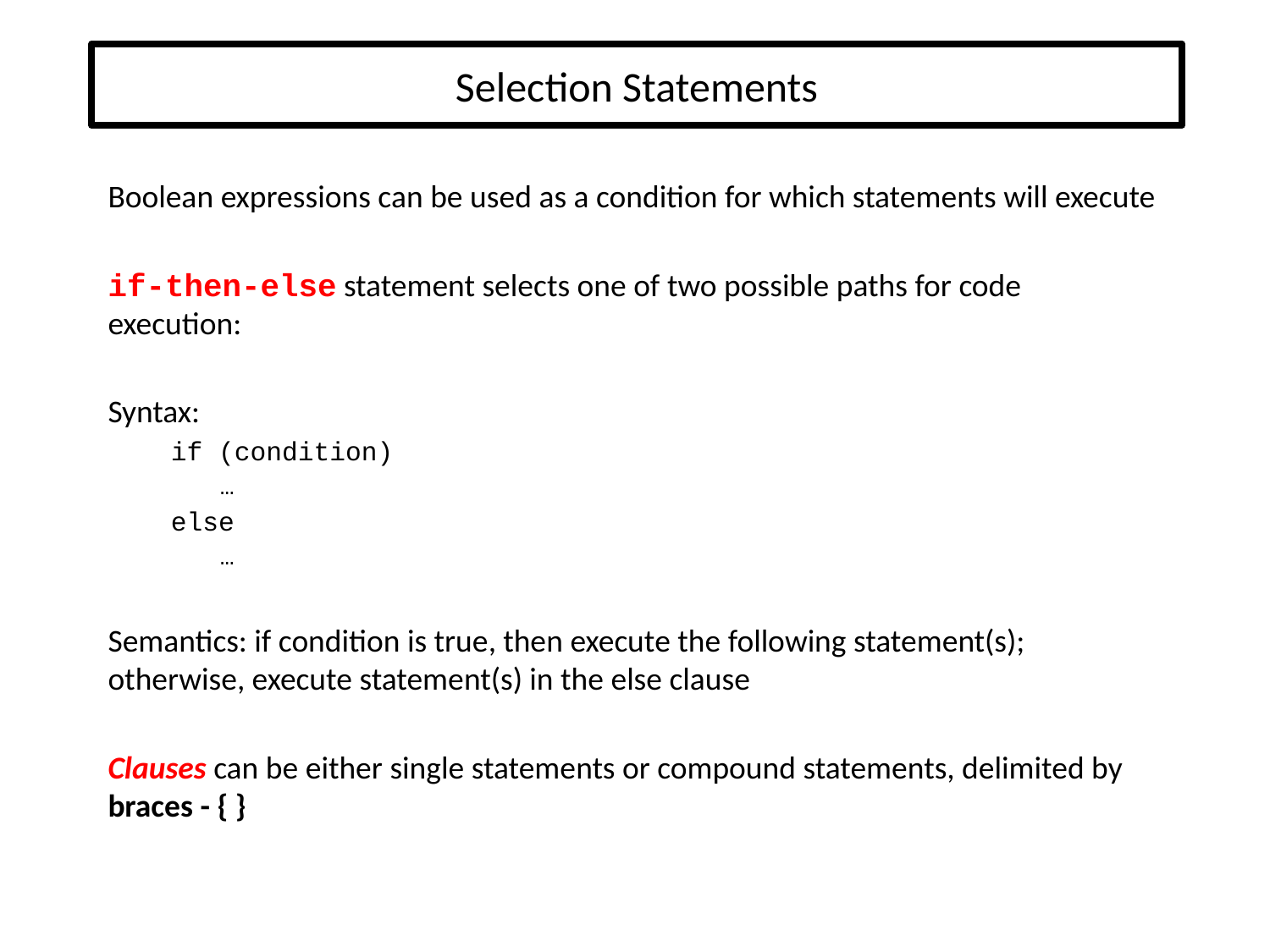

# Selection Statements
Boolean expressions can be used as a condition for which statements will execute

if-then-else statement selects one of two possible paths for code execution:

Syntax:
if (condition)
…
else
…

Semantics: if condition is true, then execute the following statement(s); otherwise, execute statement(s) in the else clause

Clauses can be either single statements or compound statements, delimited by braces - { }